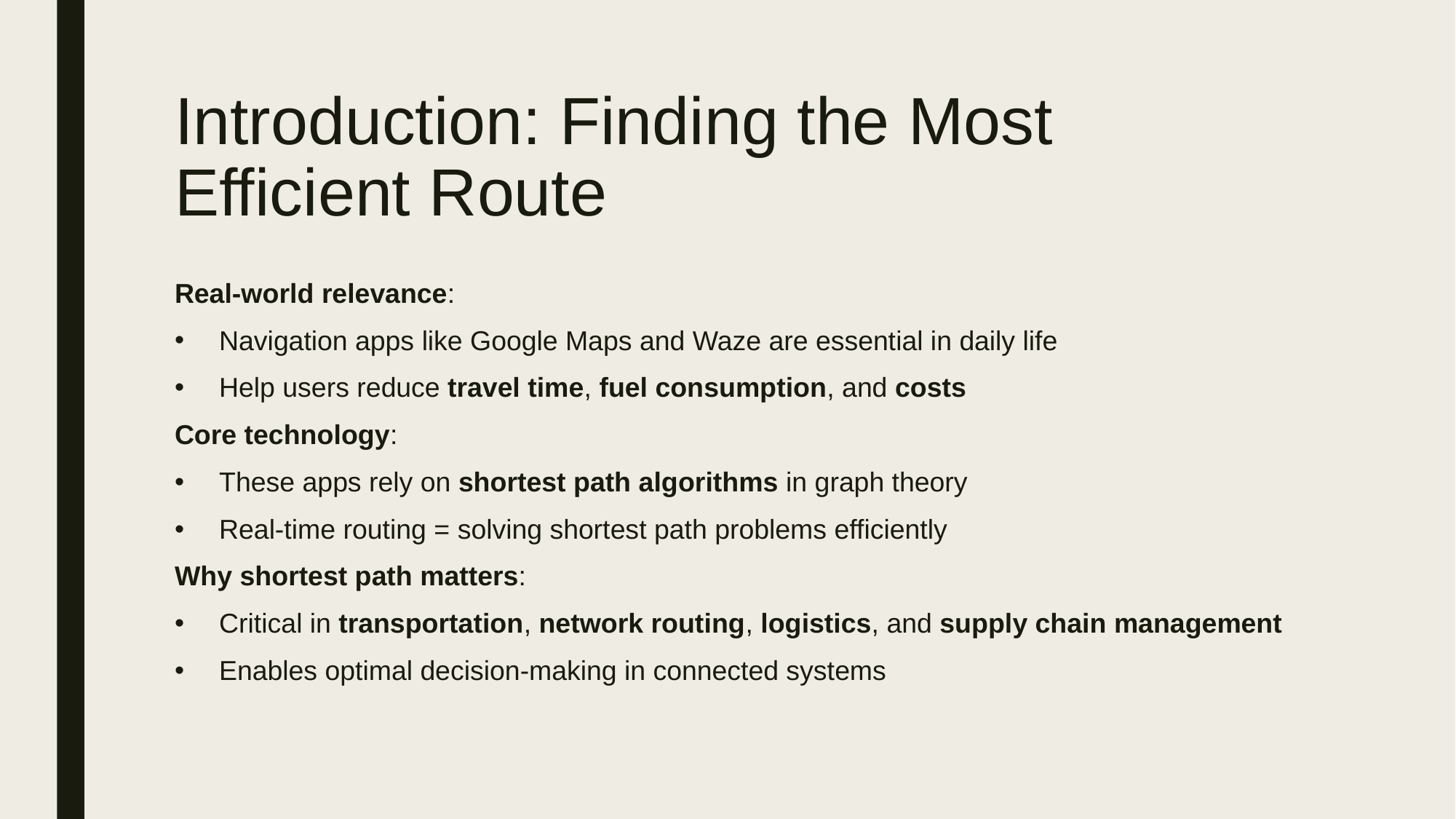

# Introduction: Finding the Most Efficient Route
Real-world relevance:
Navigation apps like Google Maps and Waze are essential in daily life
Help users reduce travel time, fuel consumption, and costs
Core technology:
These apps rely on shortest path algorithms in graph theory
Real-time routing = solving shortest path problems efficiently
Why shortest path matters:
Critical in transportation, network routing, logistics, and supply chain management
Enables optimal decision-making in connected systems